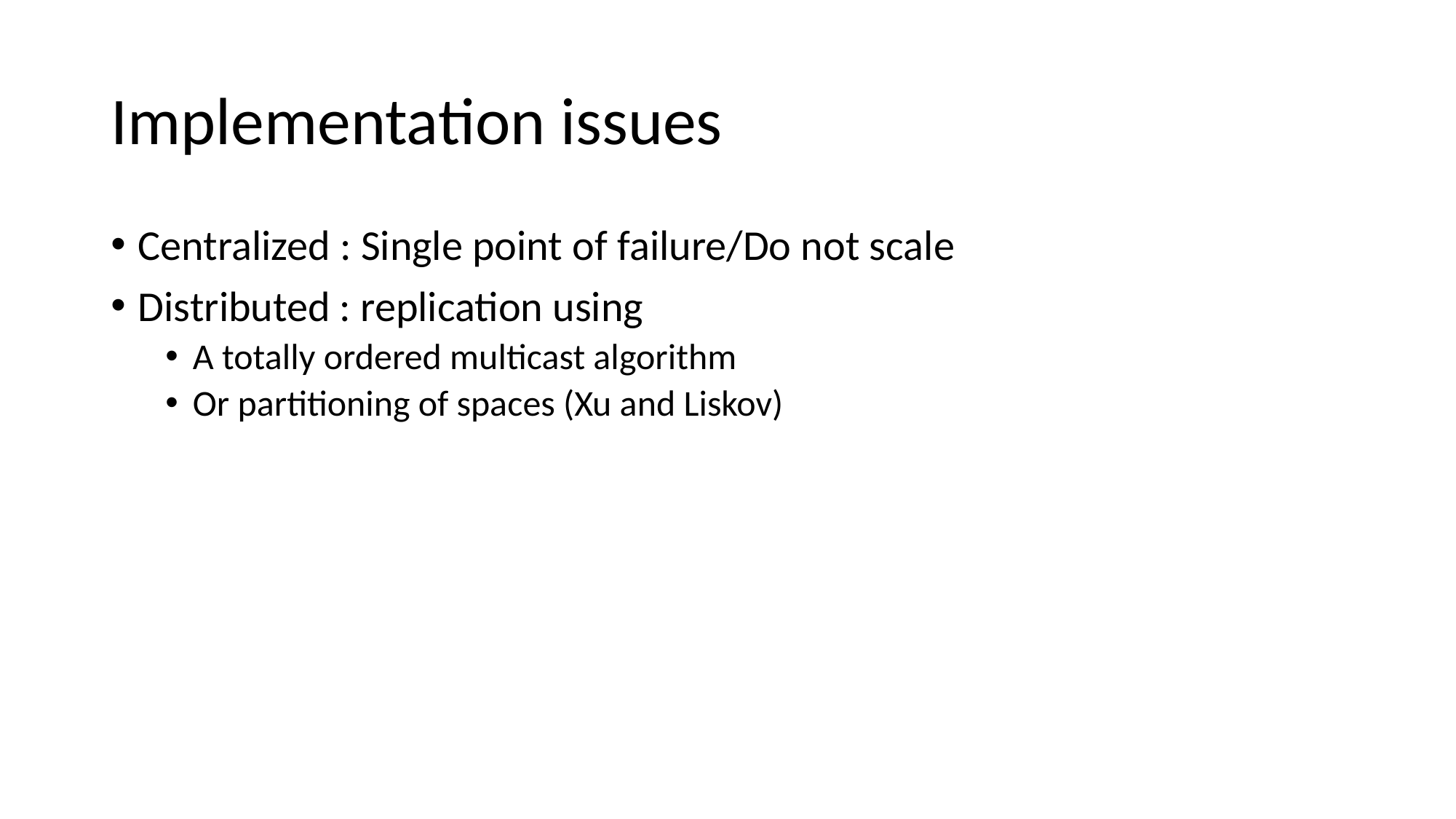

# Implementation issues
Centralized : Single point of failure/Do not scale
Distributed : replication using
A totally ordered multicast algorithm
Or partitioning of spaces (Xu and Liskov)